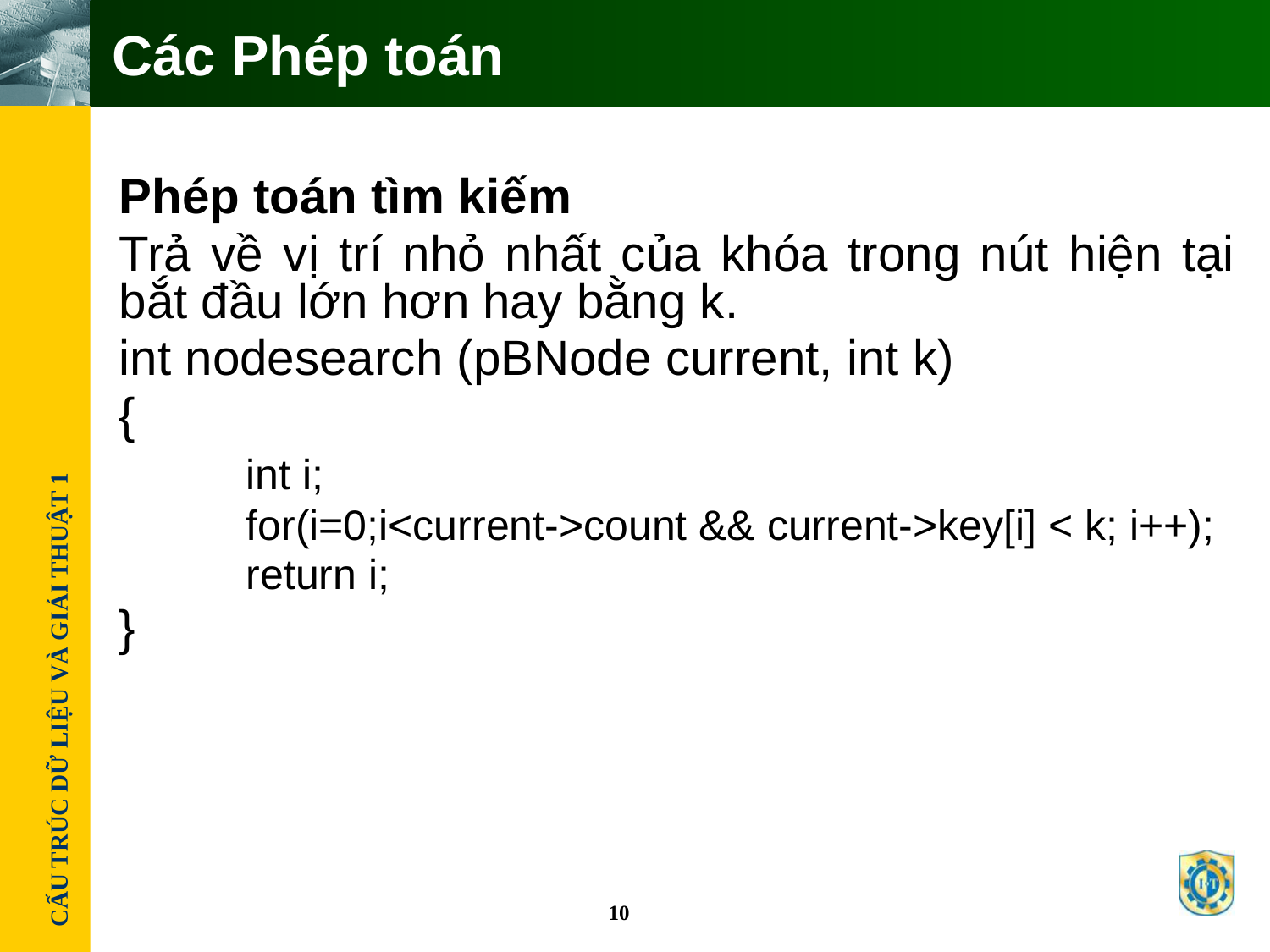

# Các Phép toán
Phép toán tìm kiếm
Trả về vị trí nhỏ nhất của khóa trong nút hiện tại bắt đầu lớn hơn hay bằng k.
int nodesearch (pBNode current, int k)
{
	int i;
	for(i=0;i<current->count && current->key[i] < k; i++);
	return i;
}